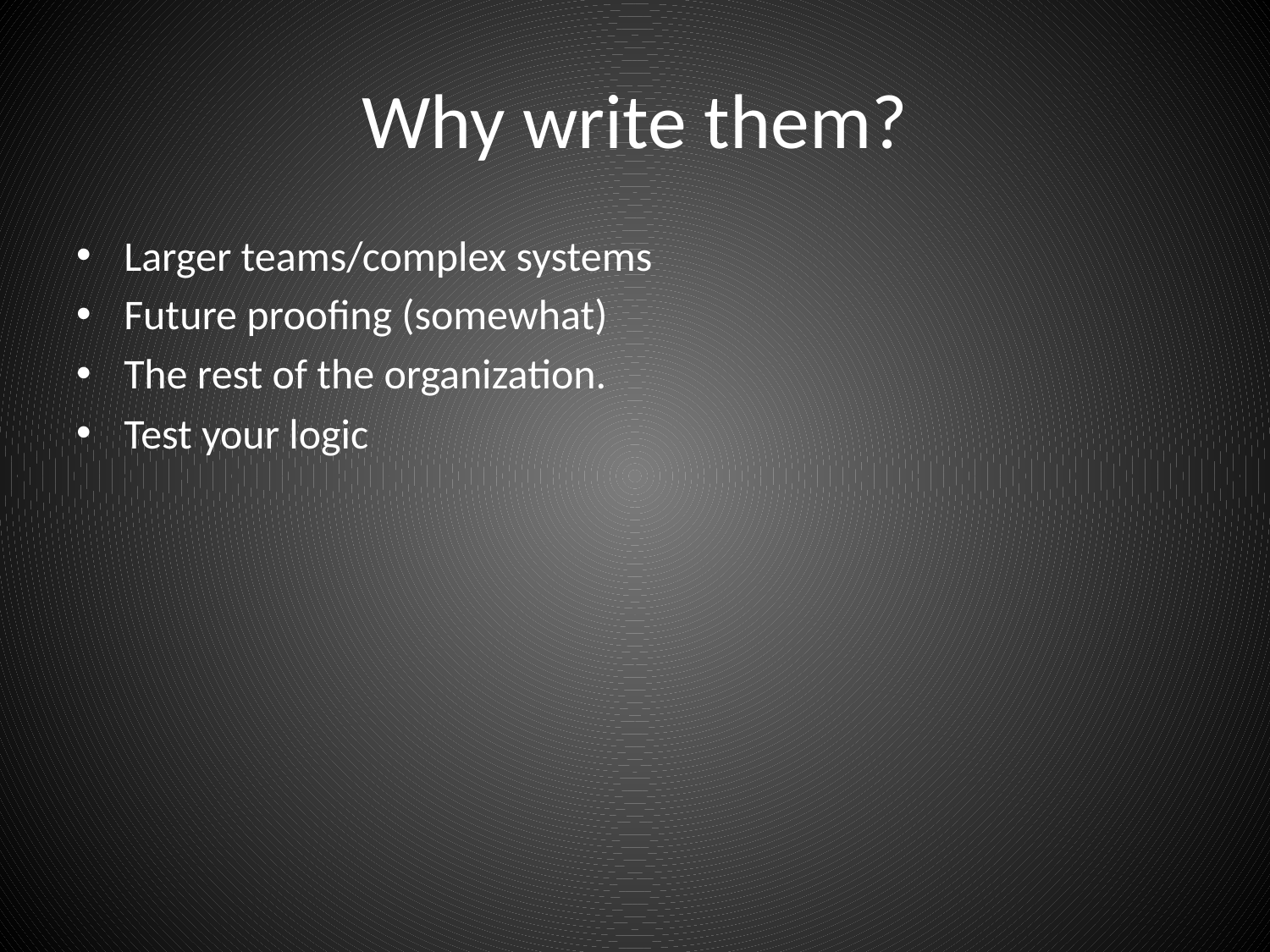

# Why write them?
Larger teams/complex systems
Future proofing (somewhat)
The rest of the organization.
Test your logic